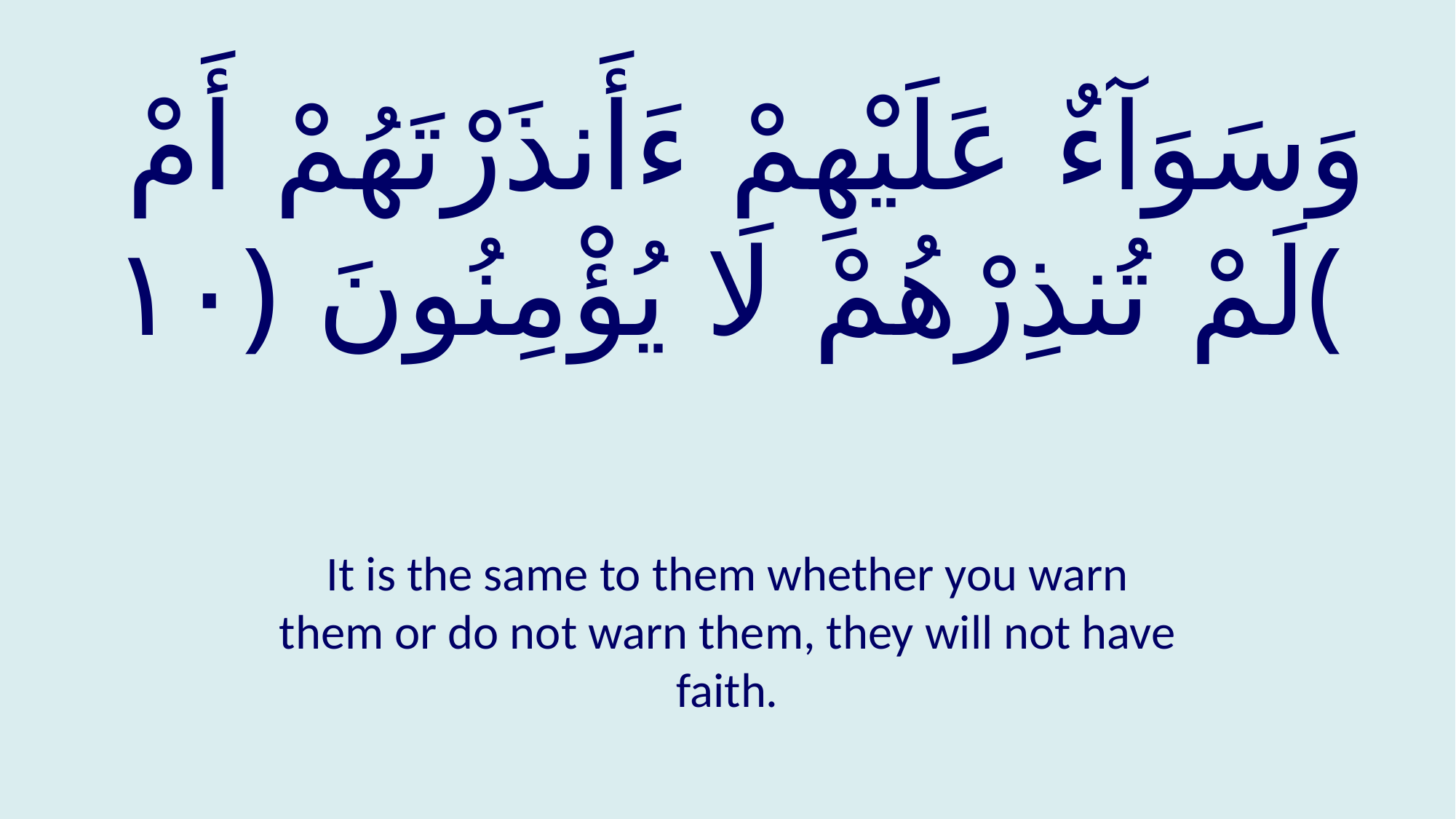

# وَسَوَآءٌ عَلَيْهِمْ ءَأَنذَرْتَهُمْ أَمْ لَمْ تُنذِرْهُمْ لَا يُؤْمِنُونَ ﴿١٠﴾
It is the same to them whether you warn them or do not warn them, they will not have faith.